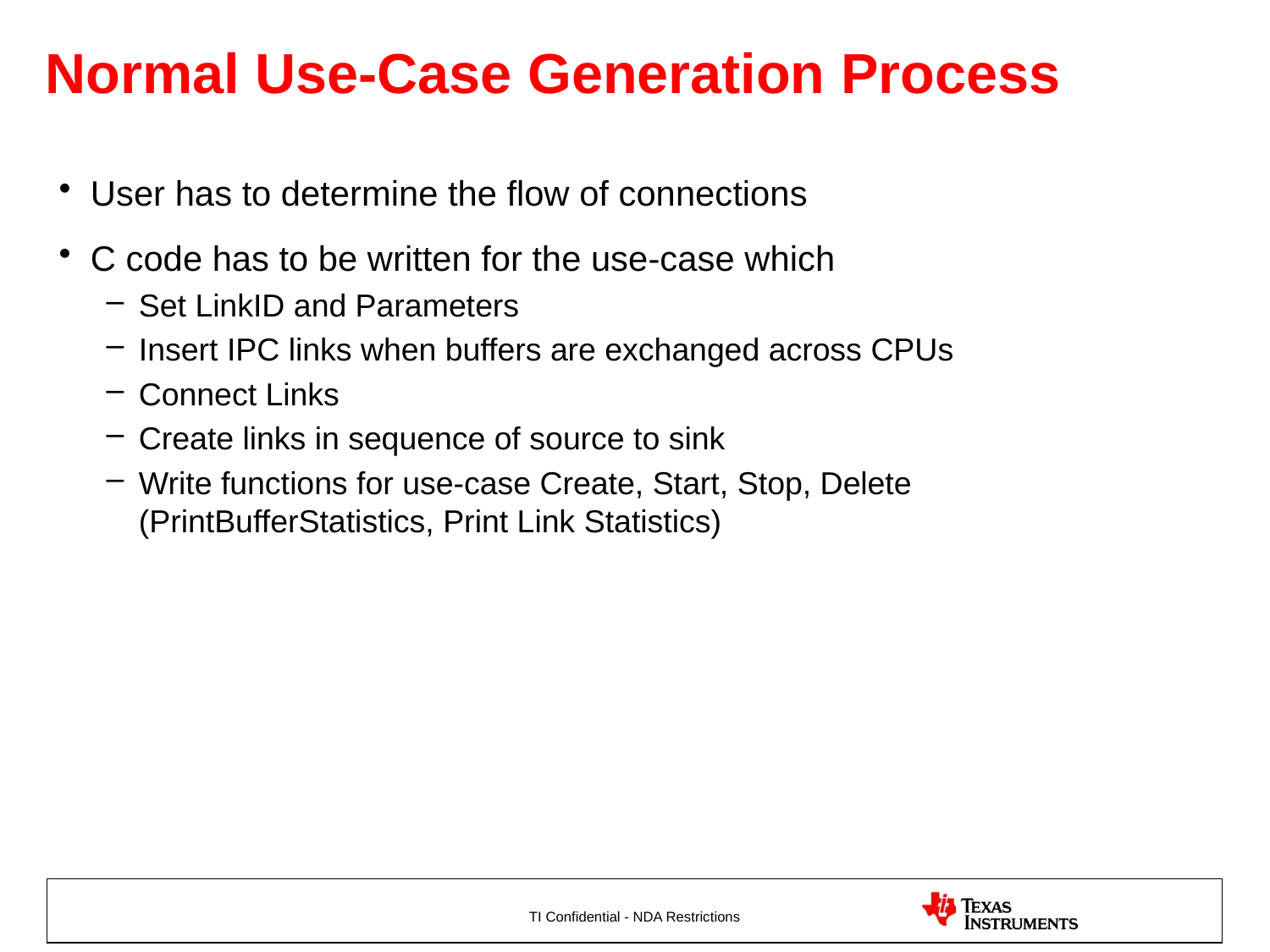

# Normal Use-Case Generation Process
User has to determine the flow of connections
C code has to be written for the use-case which
Set LinkID and Parameters
Insert IPC links when buffers are exchanged across CPUs
Connect Links
Create links in sequence of source to sink
Write functions for use-case Create, Start, Stop, Delete (PrintBufferStatistics, Print Link Statistics)